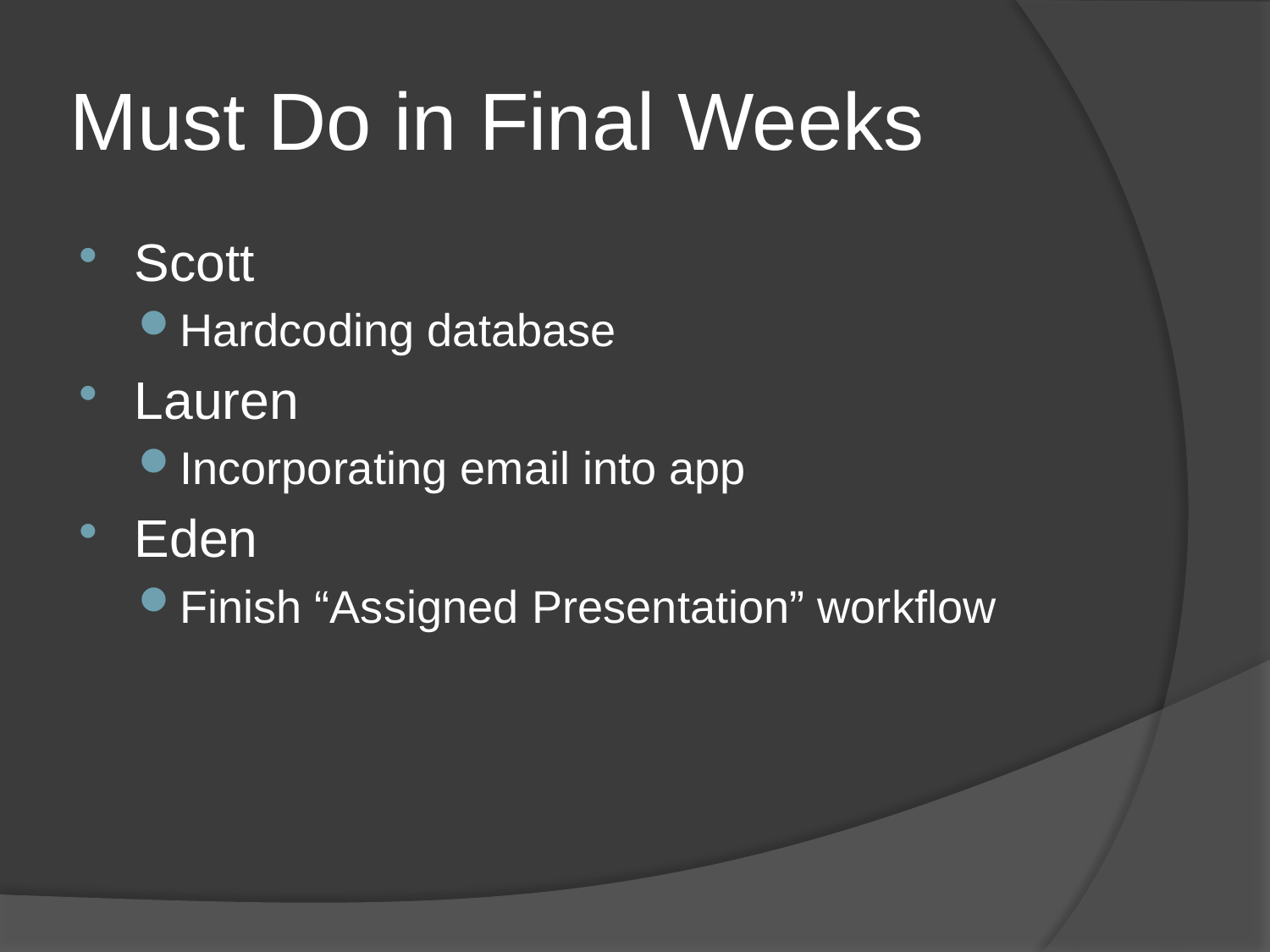

# Must Do in Final Weeks
Scott
Hardcoding database
Lauren
Incorporating email into app
Eden
Finish “Assigned Presentation” workflow